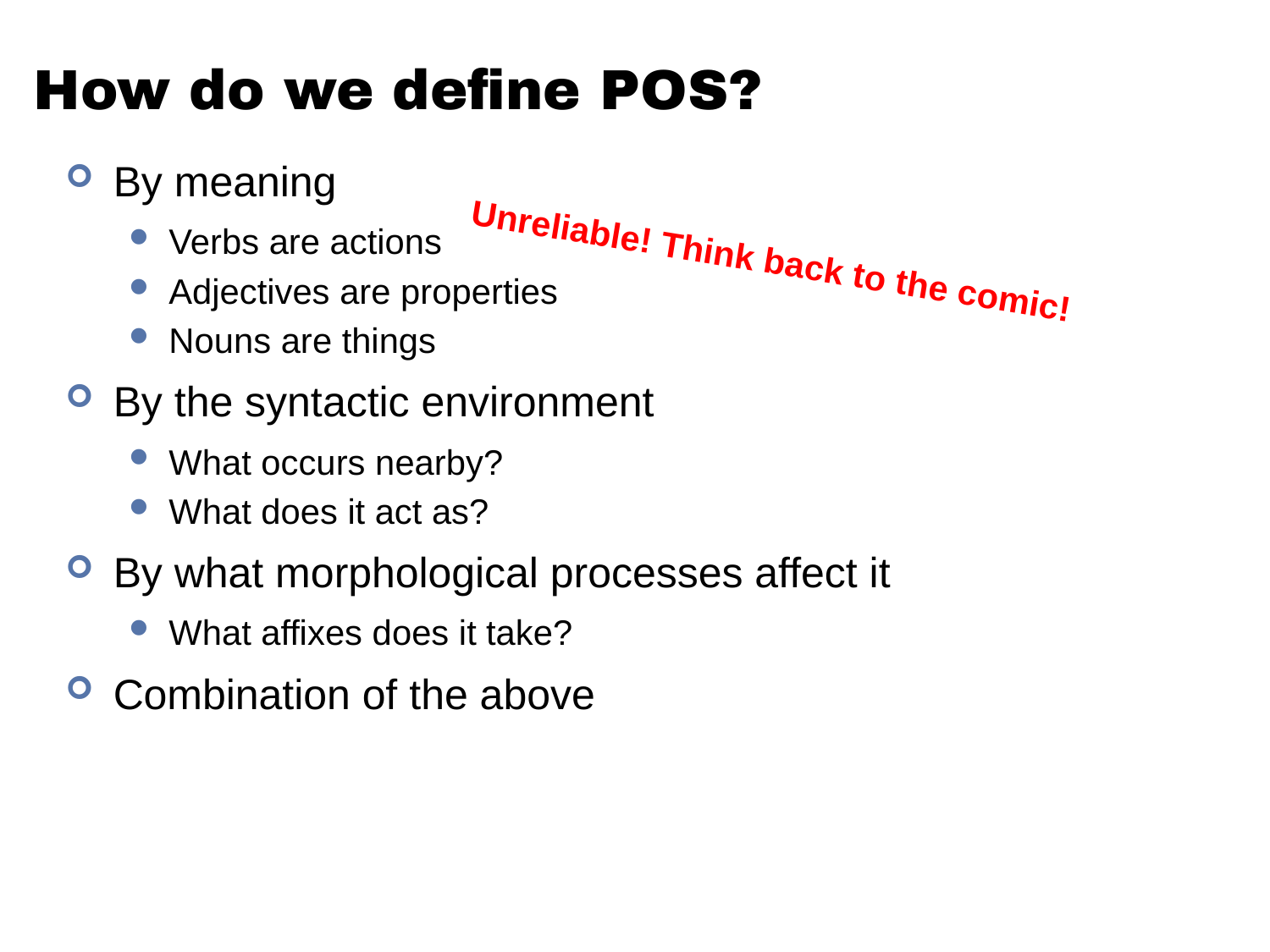

# How do we define POS?
By meaning
Verbs are actions
Adjectives are properties
Nouns are things
By the syntactic environment
What occurs nearby?
What does it act as?
By what morphological processes affect it
What affixes does it take?
Combination of the above
Unreliable! Think back to the comic!